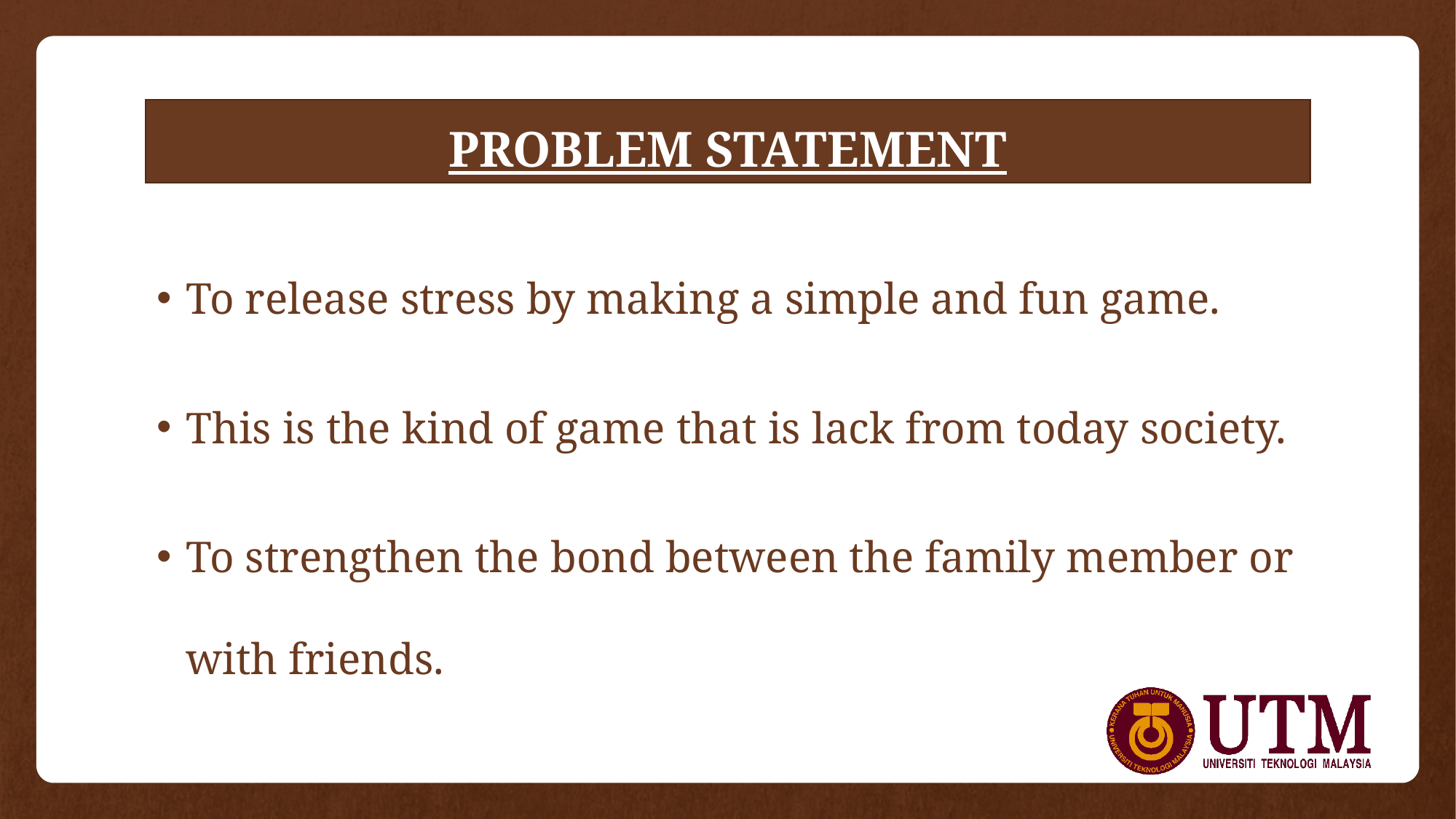

# PROBLEM STATEMENT
To release stress by making a simple and fun game.
This is the kind of game that is lack from today society.
To strengthen the bond between the family member or with friends.